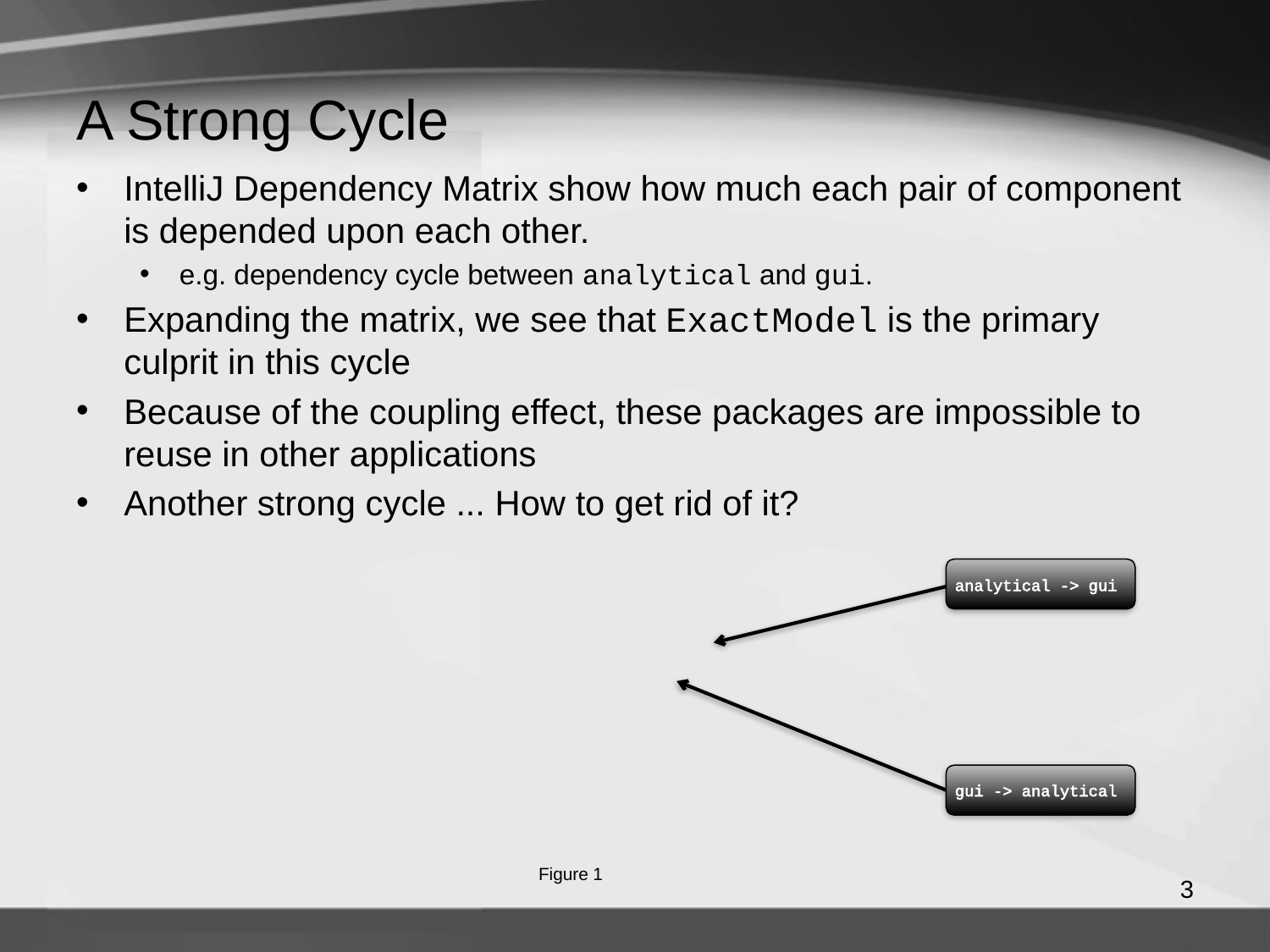

# A Strong Cycle
IntelliJ Dependency Matrix show how much each pair of component is depended upon each other.
e.g. dependency cycle between analytical and gui.
Expanding the matrix, we see that ExactModel is the primary culprit in this cycle
Because of the coupling effect, these packages are impossible to reuse in other applications
Another strong cycle ... How to get rid of it?

analytical -> gui

gui -> analytical
Figure 1
3